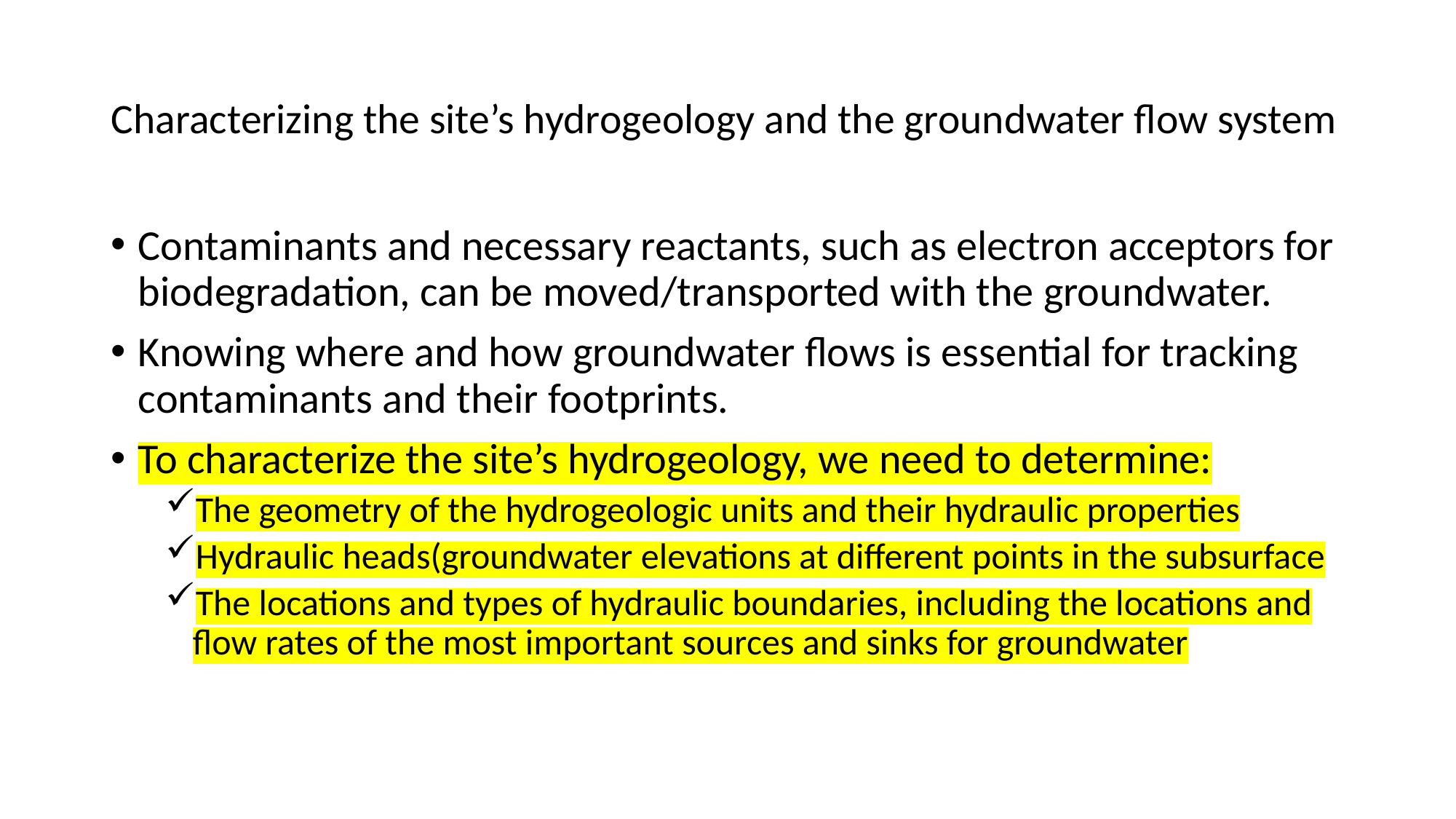

# Characterizing the site’s hydrogeology and the groundwater flow system
Contaminants and necessary reactants, such as electron acceptors for biodegradation, can be moved/transported with the groundwater.
Knowing where and how groundwater flows is essential for tracking contaminants and their footprints.
To characterize the site’s hydrogeology, we need to determine:
The geometry of the hydrogeologic units and their hydraulic properties
Hydraulic heads(groundwater elevations at different points in the subsurface
The locations and types of hydraulic boundaries, including the locations and flow rates of the most important sources and sinks for groundwater